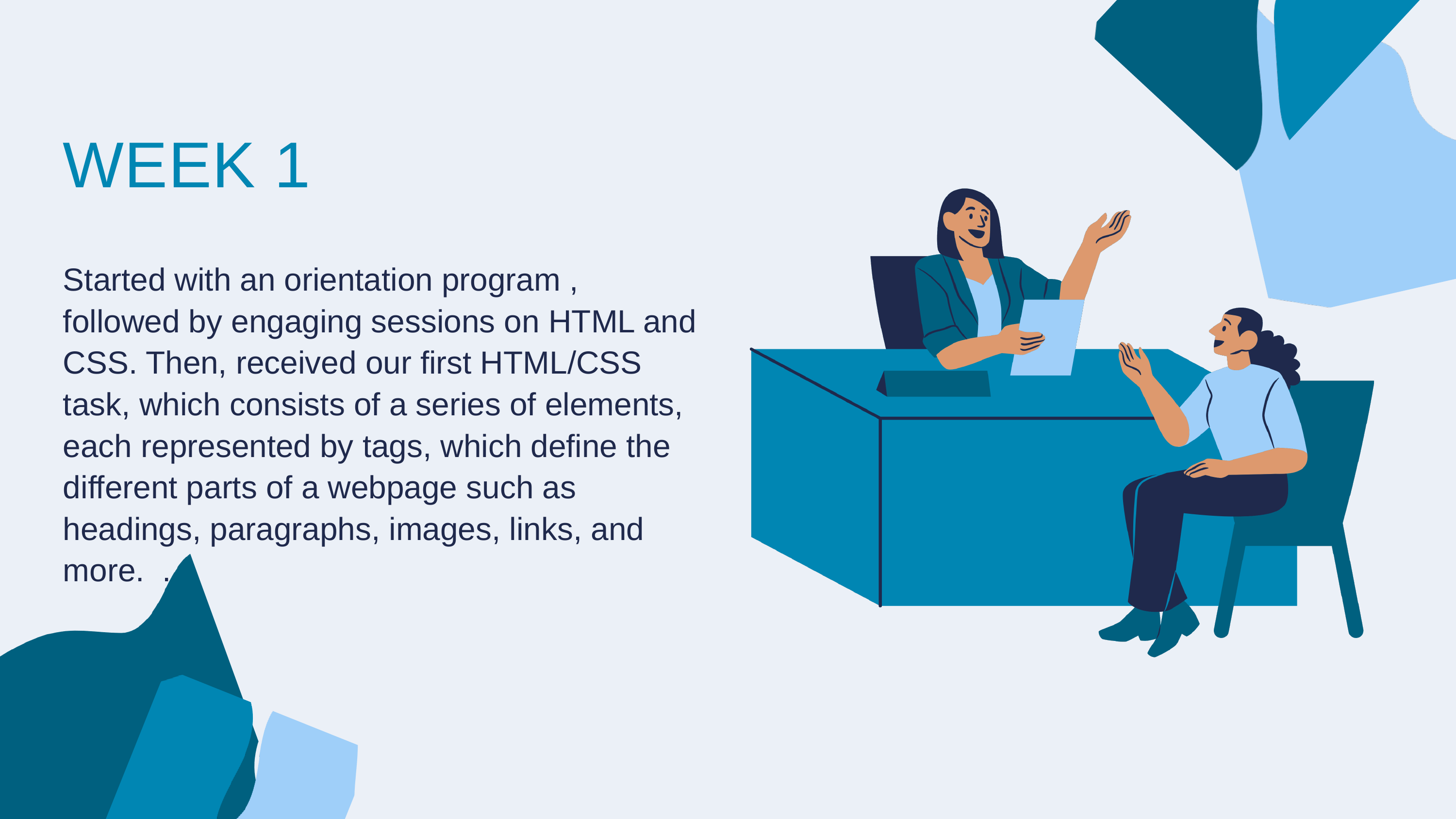

WEEK 1

Started with an orientation program , followed by engaging sessions on HTML and CSS. Then, received our first HTML/CSS task, which consists of a series of elements, each represented by tags, which define the different parts of a webpage such as headings, paragraphs, images, links, and more.  .